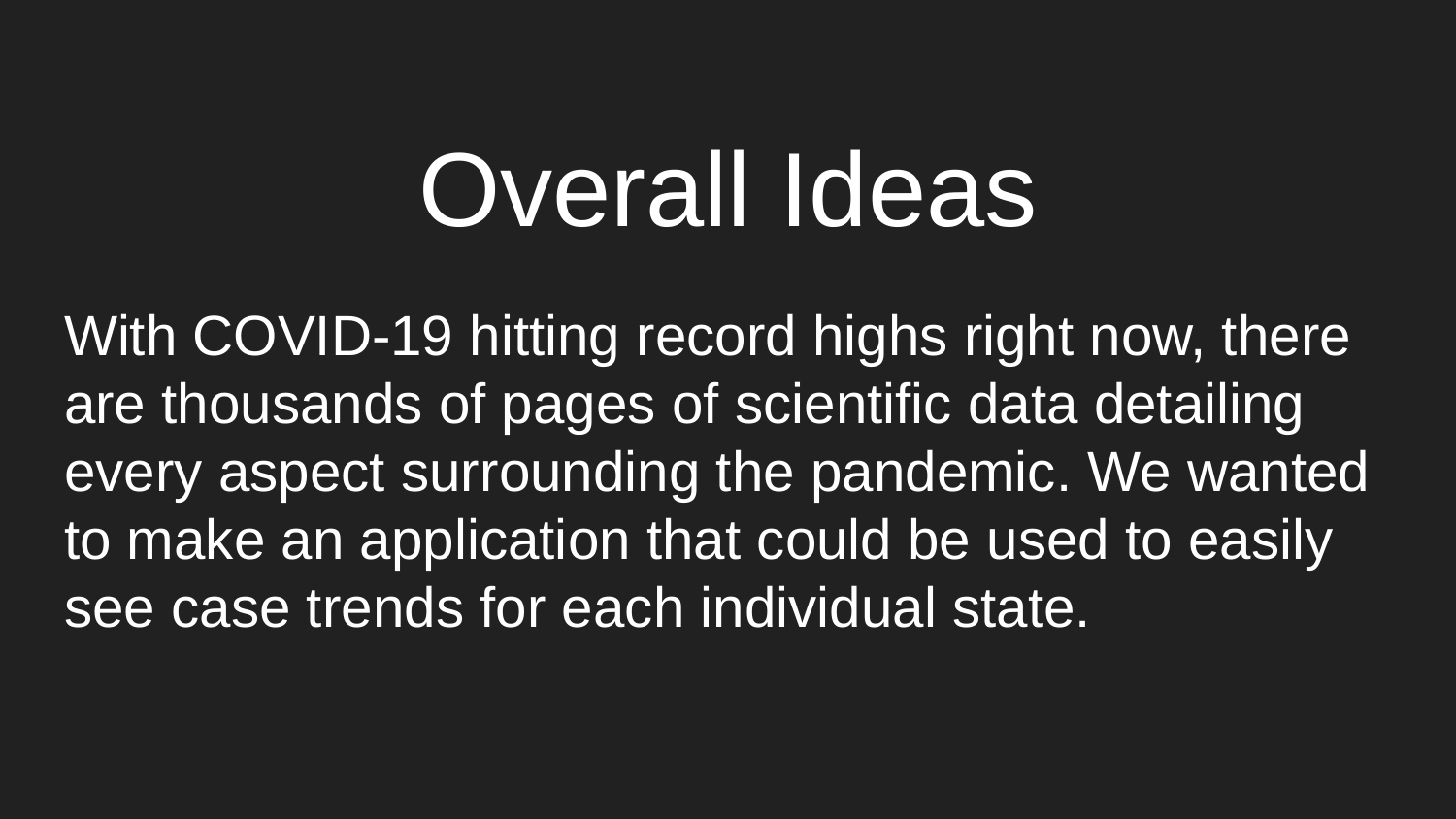

# Overall Ideas
With COVID-19 hitting record highs right now, there are thousands of pages of scientific data detailing every aspect surrounding the pandemic. We wanted to make an application that could be used to easily see case trends for each individual state.